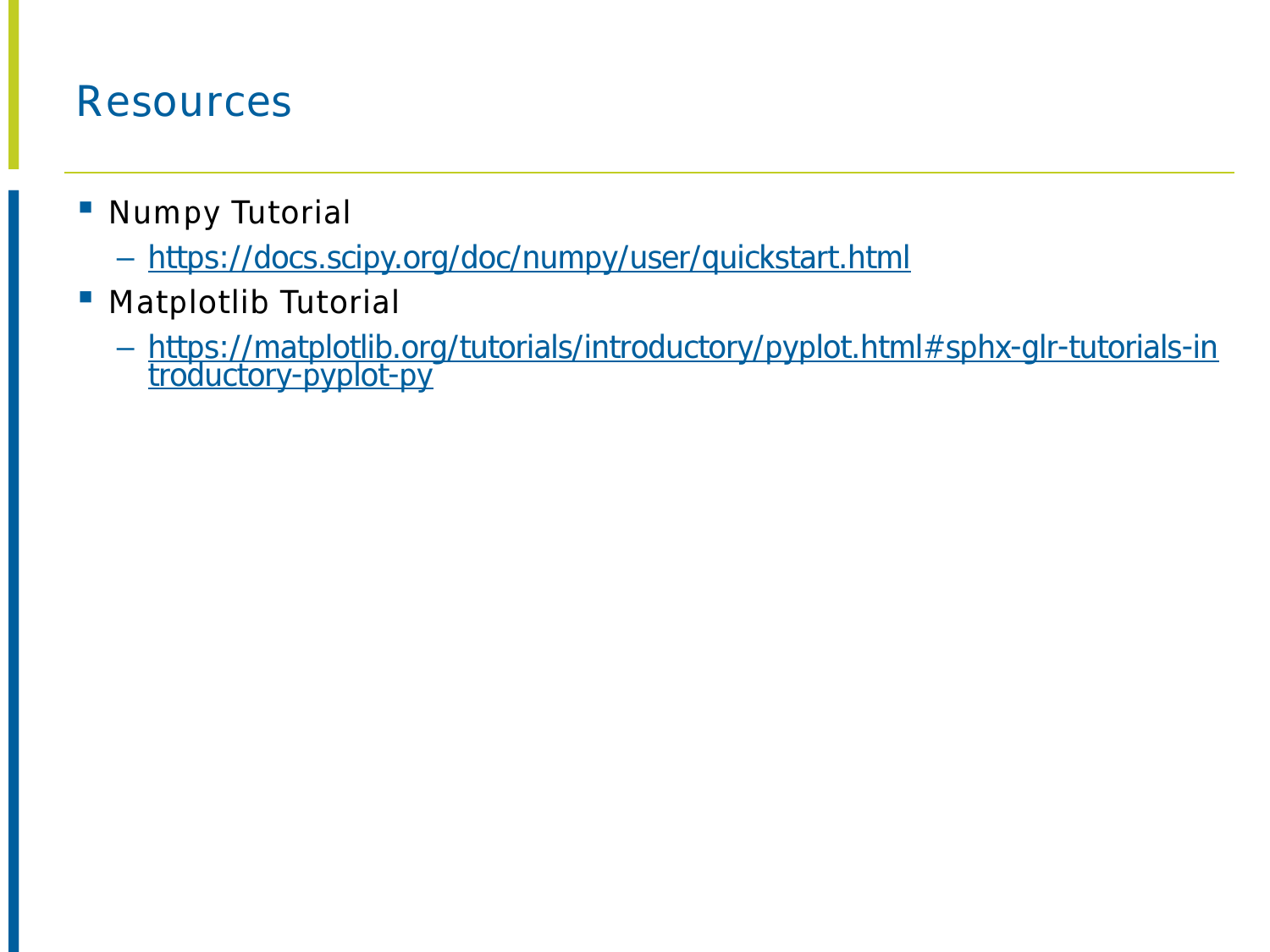

# Resources
Numpy Tutorial
https://docs.scipy.org/doc/numpy/user/quickstart.html
Matplotlib Tutorial
https://matplotlib.org/tutorials/introductory/pyplot.html#sphx-glr-tutorials-introductory-pyplot-py